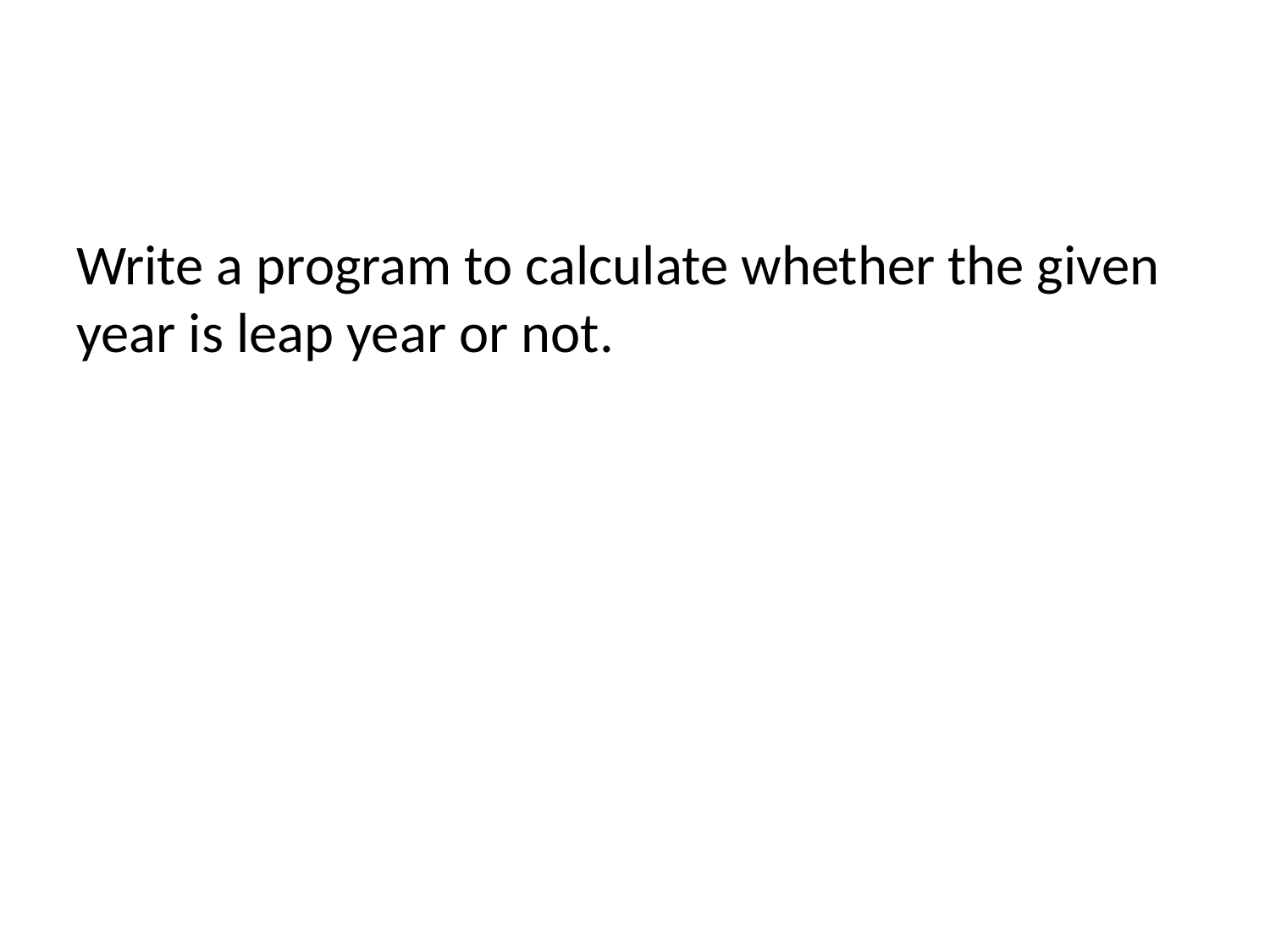

#
Write a program to calculate whether the given year is leap year or not.